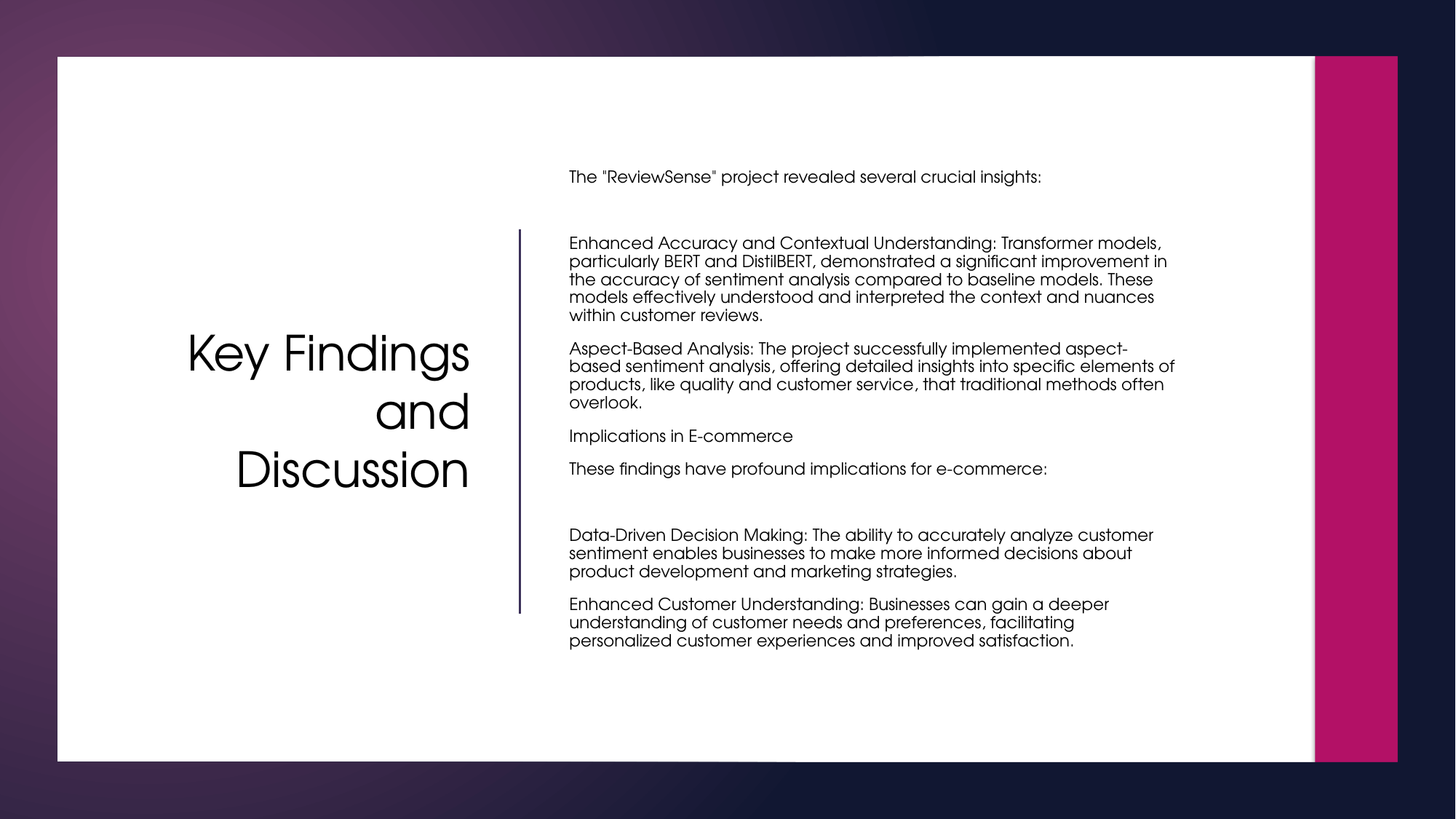

The "ReviewSense" project revealed several crucial insights:

Enhanced Accuracy and Contextual Understanding: Transformer models, particularly BERT and DistilBERT, demonstrated a significant improvement in the accuracy of sentiment analysis compared to baseline models. These models effectively understood and interpreted the context and nuances within customer reviews.
Aspect-Based Analysis: The project successfully implemented aspect-based sentiment analysis, offering detailed insights into specific elements of products, like quality and customer service, that traditional methods often overlook.
Implications in E-commerce
These findings have profound implications for e-commerce:

Data-Driven Decision Making: The ability to accurately analyze customer sentiment enables businesses to make more informed decisions about product development and marketing strategies.
Enhanced Customer Understanding: Businesses can gain a deeper understanding of customer needs and preferences, facilitating personalized customer experiences and improved satisfaction.
# Key Findings and Discussion